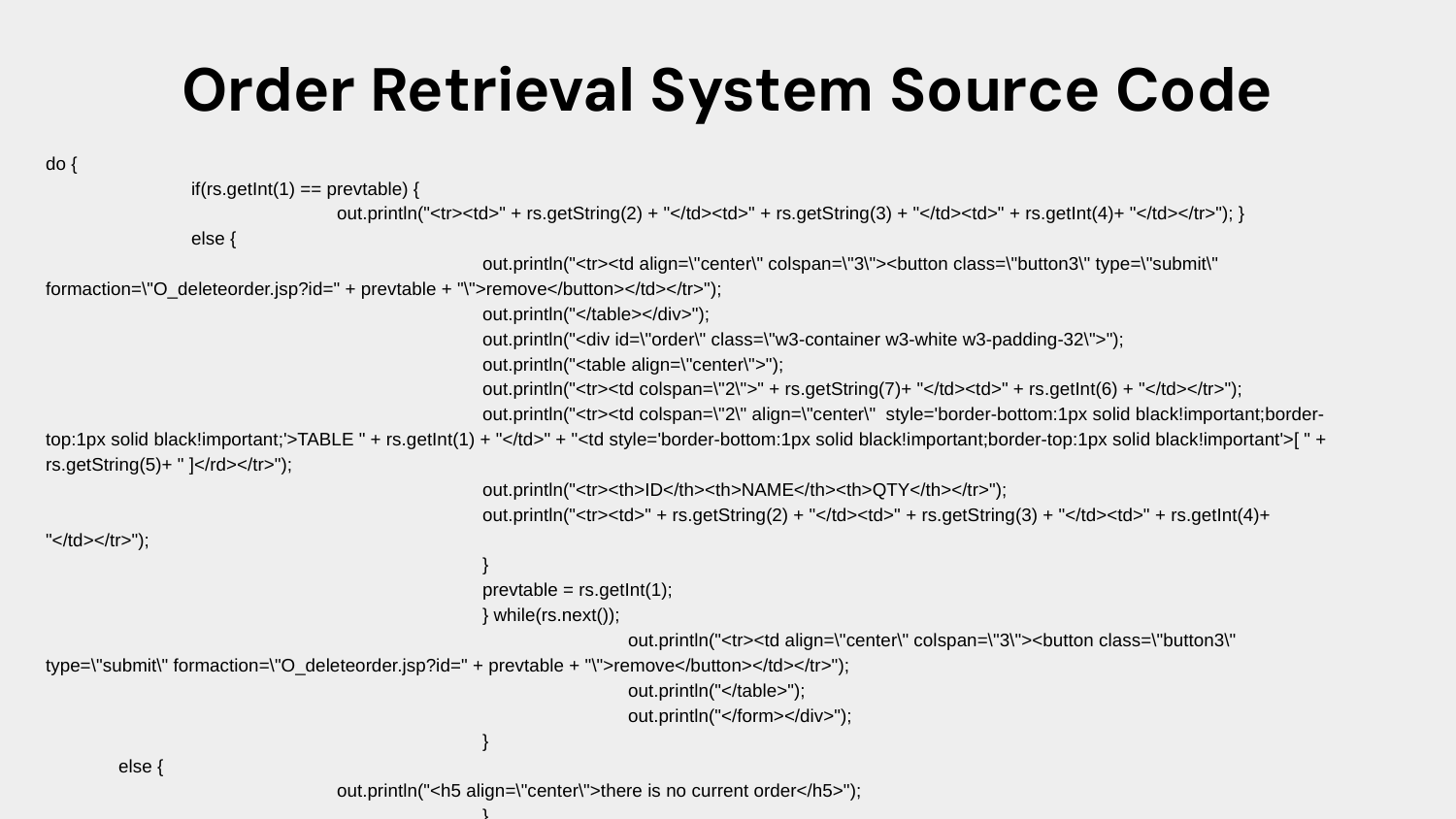

Order Retrieval System Source Code
do {
	if(rs.getInt(1) == prevtable) {
		out.println("<tr><td>" + rs.getString(2) + "</td><td>" + rs.getString(3) + "</td><td>" + rs.getInt(4)+ "</td></tr>"); }
else {
			out.println("<tr><td align=\"center\" colspan=\"3\"><button class=\"button3\" type=\"submit\" formaction=\"O_deleteorder.jsp?id=" + prevtable + "\">remove</button></td></tr>");
			out.println("</table></div>");
			out.println("<div id=\"order\" class=\"w3-container w3-white w3-padding-32\">");
			out.println("<table align=\"center\">");
			out.println("<tr><td colspan=\"2\">" + rs.getString(7)+ "</td><td>" + rs.getInt(6) + "</td></tr>");
			out.println("<tr><td colspan=\"2\" align=\"center\"  style='border-bottom:1px solid black!important;border-top:1px solid black!important;'>TABLE " + rs.getInt(1) + "</td>" + "<td style='border-bottom:1px solid black!important;border-top:1px solid black!important'>[ " + rs.getString(5)+ " ]</rd></tr>");
			out.println("<tr><th>ID</th><th>NAME</th><th>QTY</th></tr>");
			out.println("<tr><td>" + rs.getString(2) + "</td><td>" + rs.getString(3) + "</td><td>" + rs.getInt(4)+ "</td></tr>");
			}
			prevtable = rs.getInt(1);
			} while(rs.next());
				out.println("<tr><td align=\"center\" colspan=\"3\"><button class=\"button3\" type=\"submit\" formaction=\"O_deleteorder.jsp?id=" + prevtable + "\">remove</button></td></tr>");
				out.println("</table>");
				out.println("</form></div>");
			}
else {
		out.println("<h5 align=\"center\">there is no current order</h5>");
			}